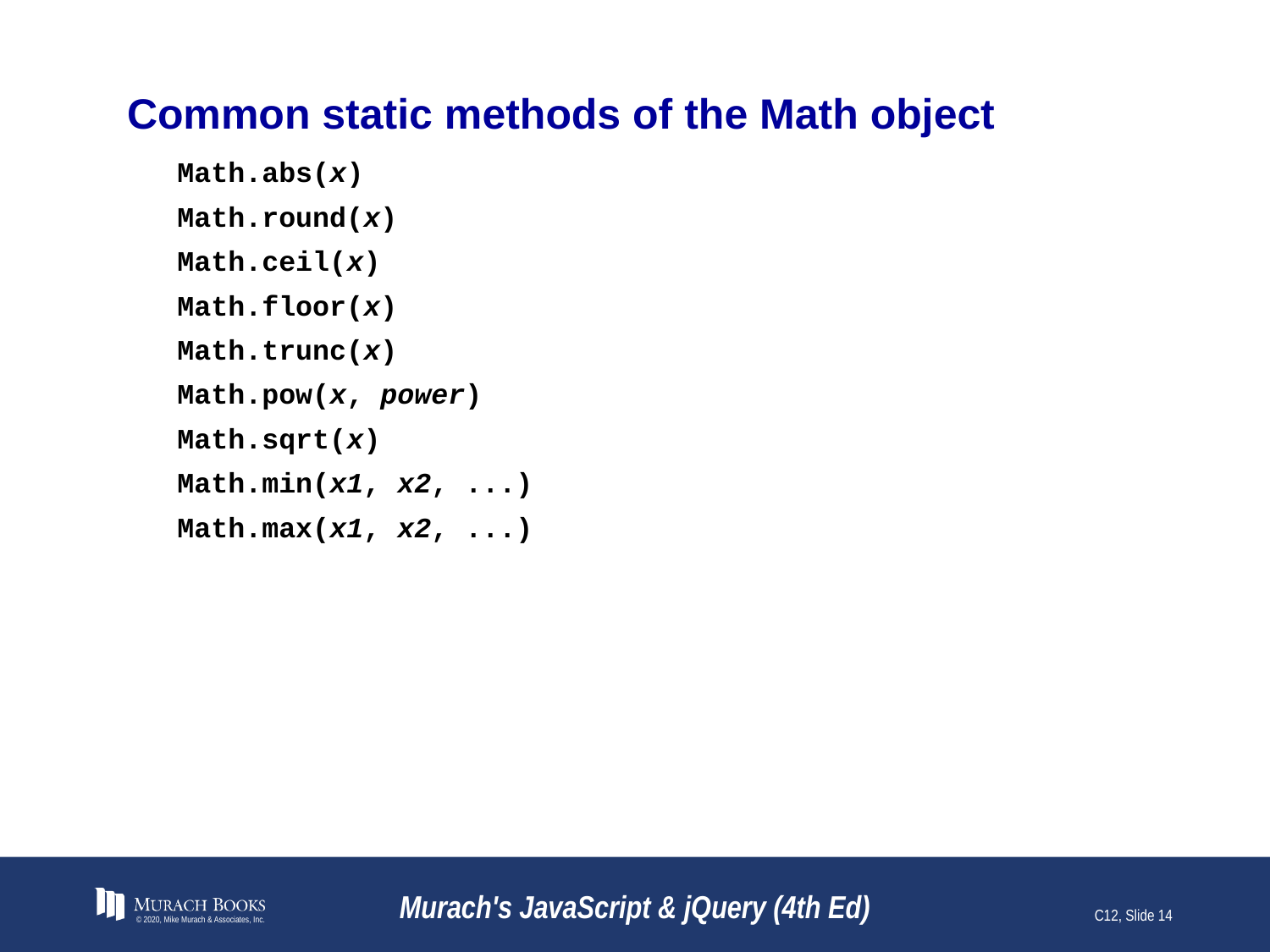

# Common static methods of the Math object
Math.abs(x)
Math.round(x)
Math.ceil(x)
Math.floor(x)
Math.trunc(x)
Math.pow(x, power)
Math.sqrt(x)
Math.min(x1, x2, ...)
Math.max(x1, x2, ...)

© 2020, Mike Murach & Associates, Inc.
Murach's JavaScript & jQuery (4th Ed)

C12, Slide 14